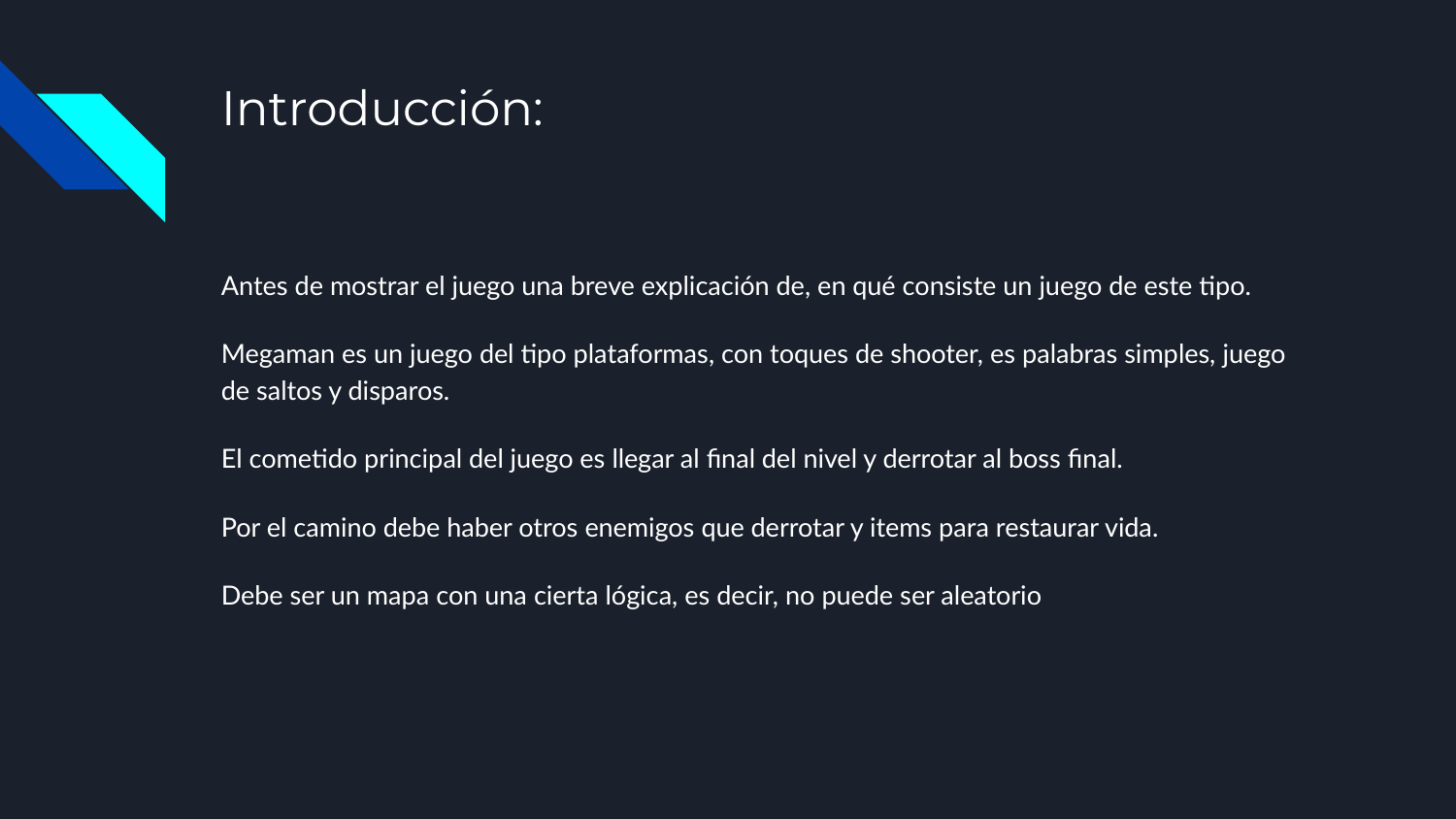

# Introducción:
Antes de mostrar el juego una breve explicación de, en qué consiste un juego de este tipo.
Megaman es un juego del tipo plataformas, con toques de shooter, es palabras simples, juego de saltos y disparos.
El cometido principal del juego es llegar al final del nivel y derrotar al boss final.
Por el camino debe haber otros enemigos que derrotar y items para restaurar vida.
Debe ser un mapa con una cierta lógica, es decir, no puede ser aleatorio